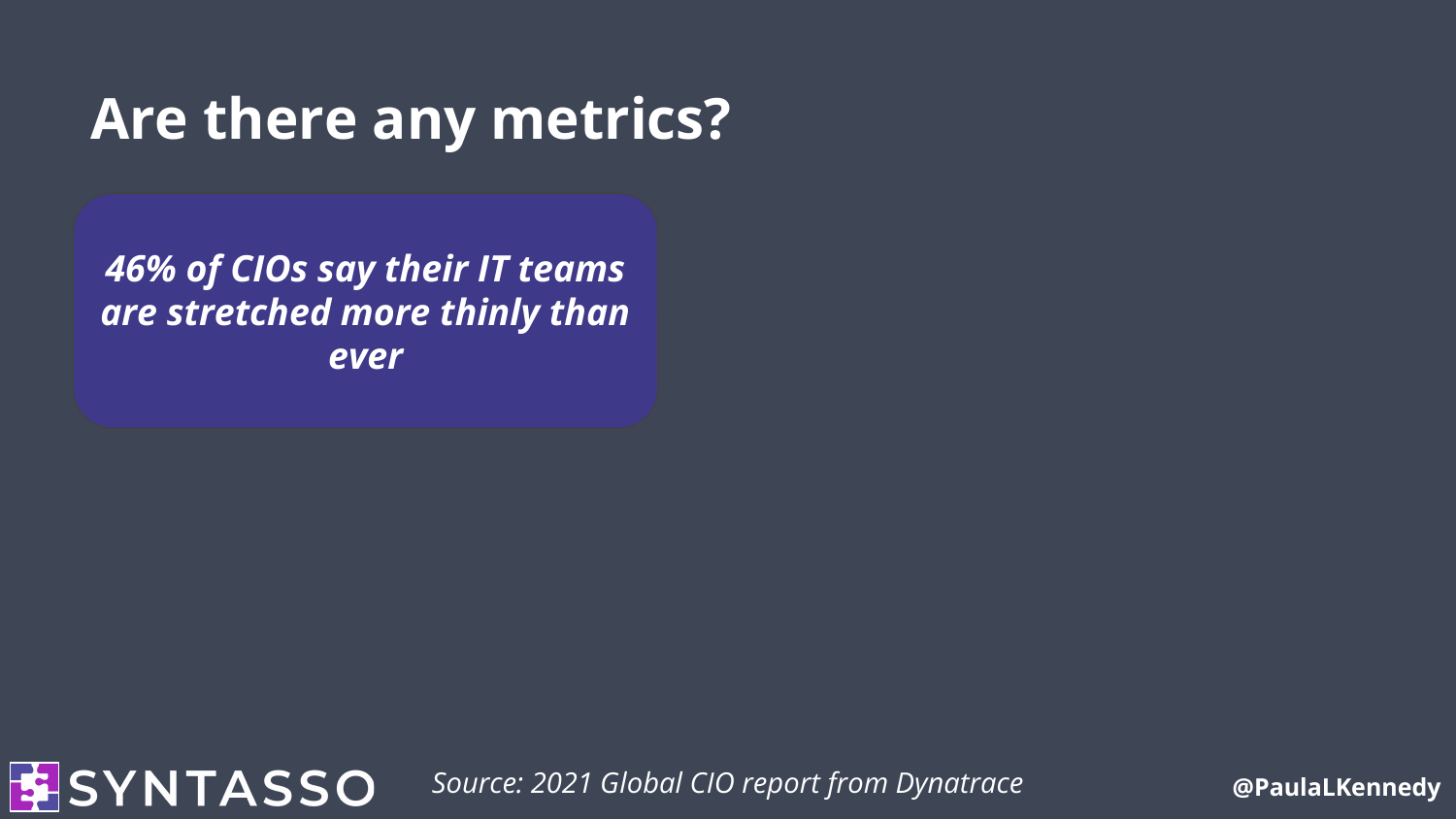

# Are there any metrics?
46% of CIOs say their IT teams are stretched more thinly than ever

Source: 2021 Global CIO report from Dynatrace